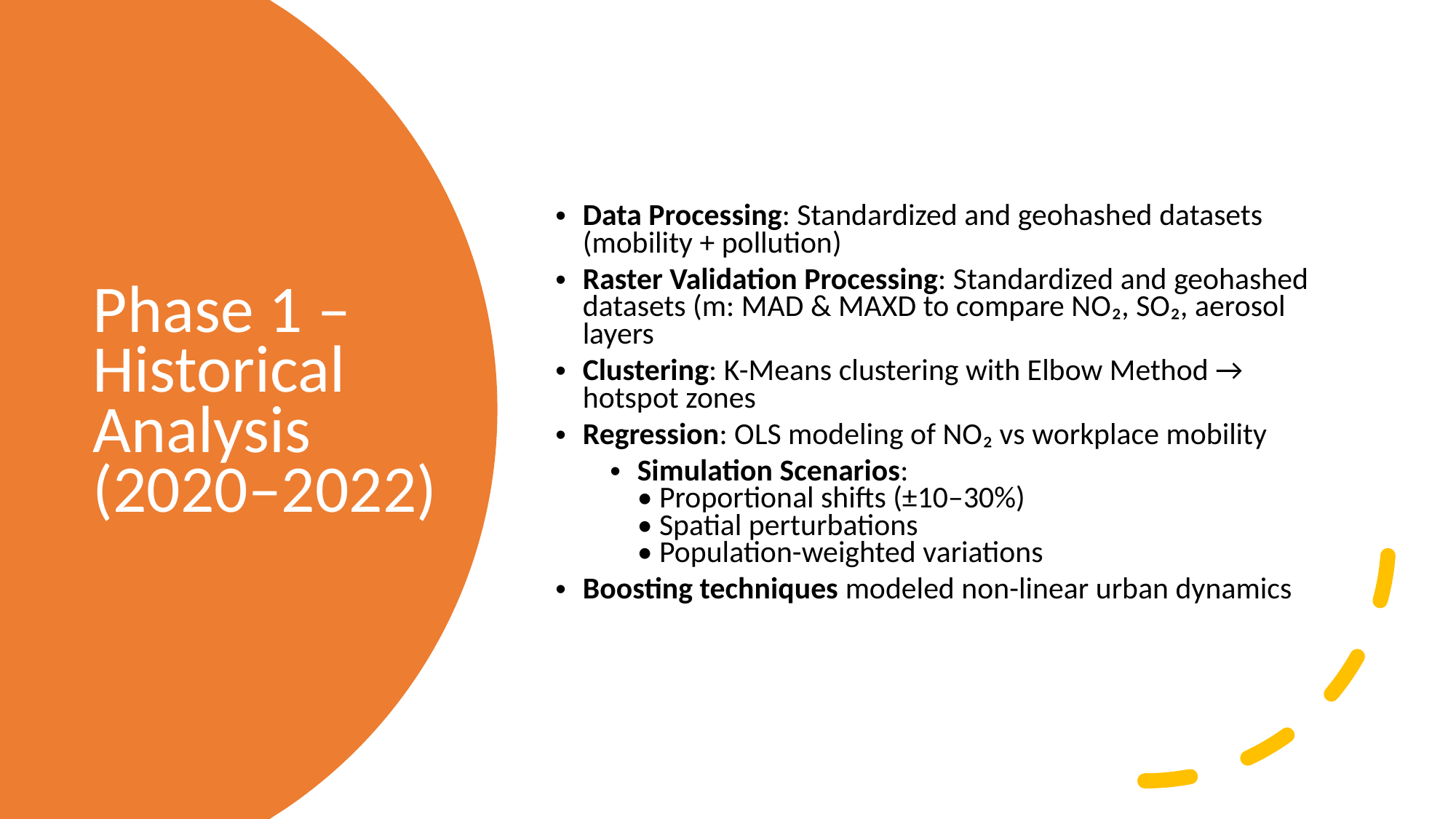

Data Processing: Standardized and geohashed datasets (mobility + pollution)
Raster Validation Processing: Standardized and geohashed datasets (m: MAD & MAXD to compare NO₂, SO₂, aerosol layers
Clustering: K-Means clustering with Elbow Method → hotspot zones
Regression: OLS modeling of NO₂ vs workplace mobility
Simulation Scenarios:
• Proportional shifts (±10–30%)
• Spatial perturbations
• Population-weighted variations
Boosting techniques modeled non-linear urban dynamics
Phase 1 – Historical Analysis (2020–2022)